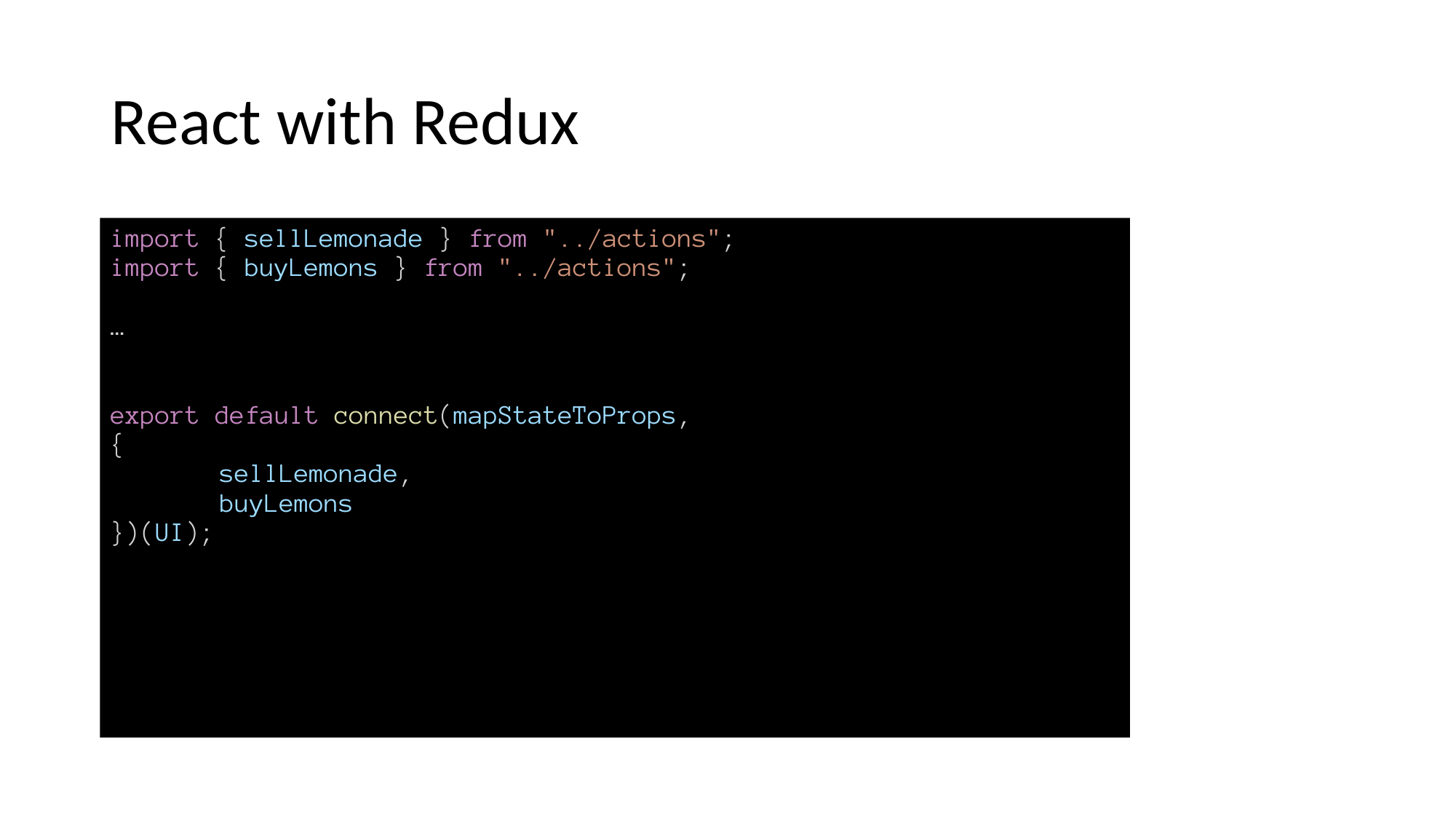

# React with Redux
import { sellLemonade } from "../actions";
import { buyLemons } from "../actions";

…

export default connect(mapStateToProps,
{
	sellLemonade,
	buyLemons
})(UI);